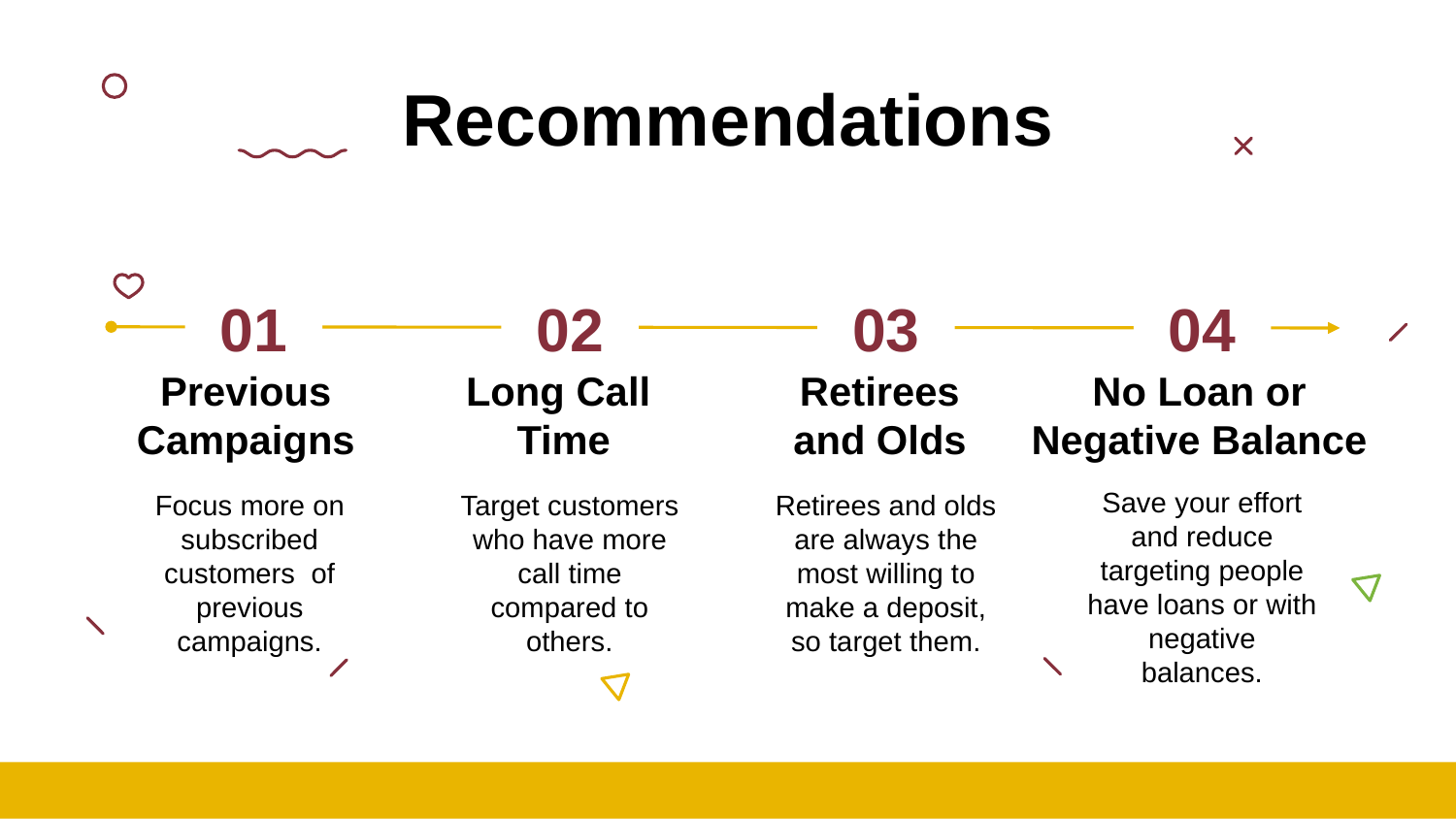

# Recommendations
01
02
03
04
No Loan or Negative Balance
Previous Campaigns
Long Call
Time
Retirees and Olds
Save your effort and reduce targeting people have loans or with negative balances.
Retirees and olds are always the most willing to make a deposit, so target them.
Focus more on subscribed customers  of previous campaigns.
Target customers who have more call time compared to others.